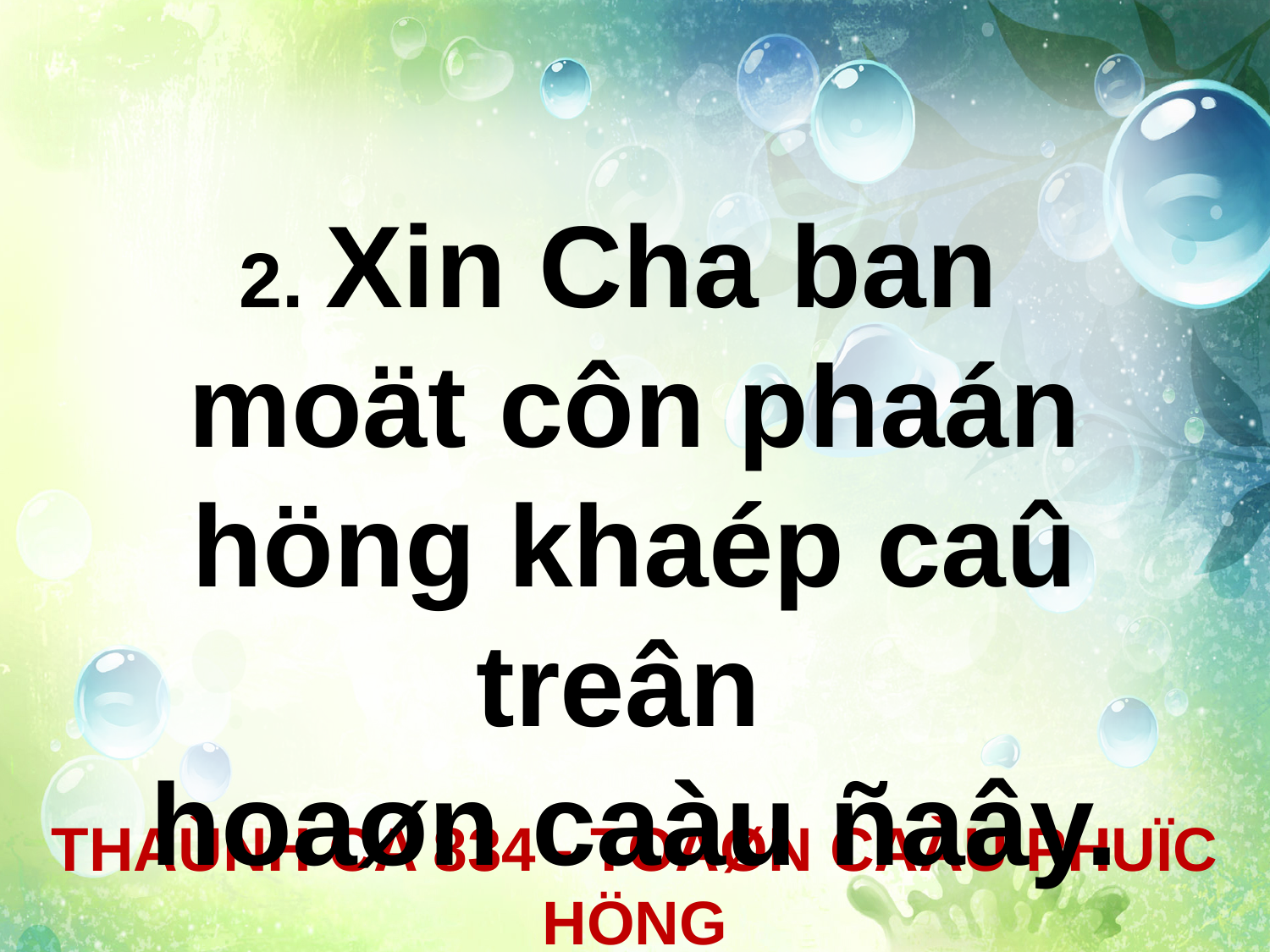

2. Xin Cha ban
moät côn phaán höng khaép caû treân
hoaøn caàu ñaây.
THAÙNH CA 834 - TOAØN CAÀU PHUÏC HÖNG